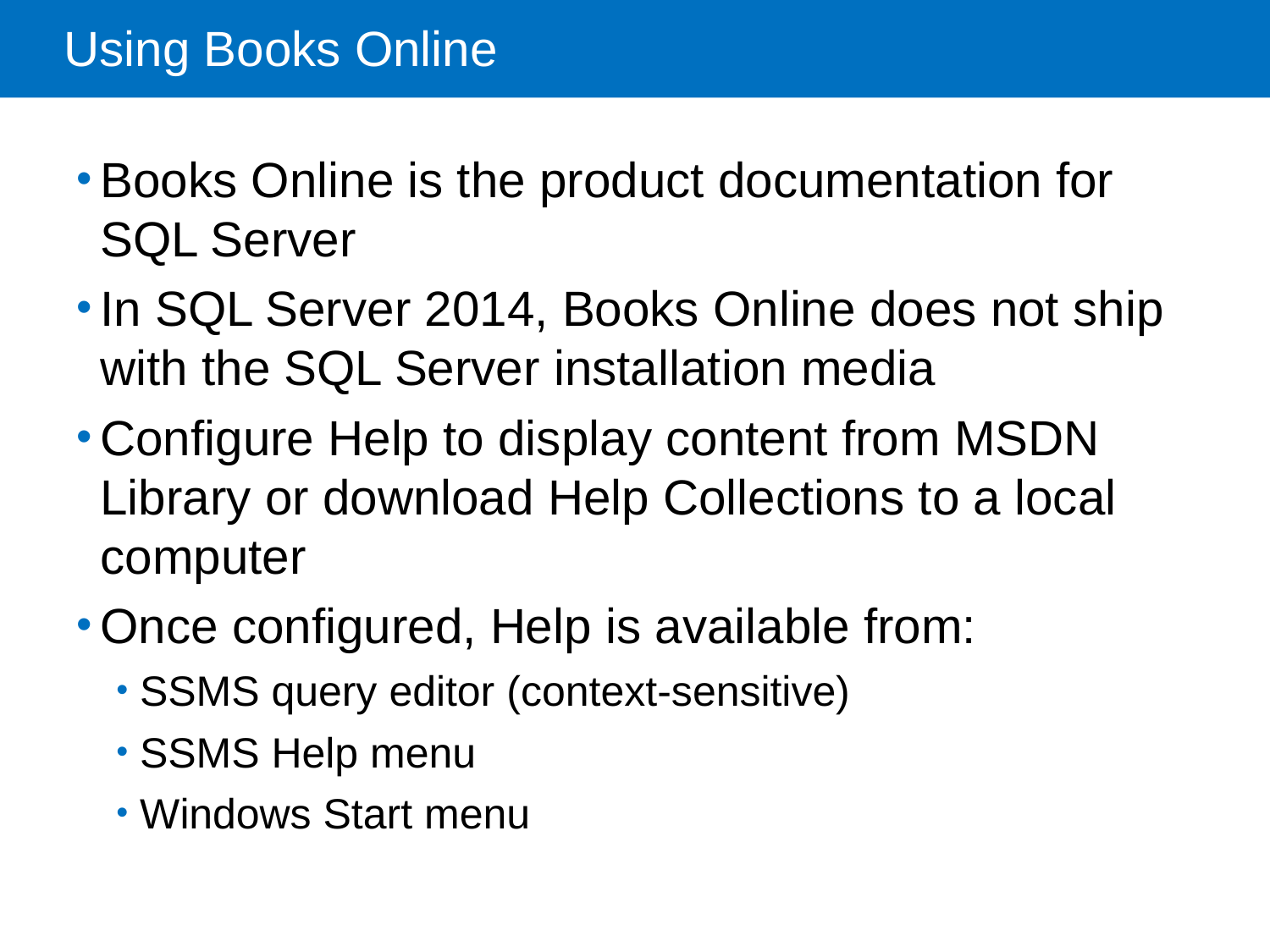

# Using Books Online
Books Online is the product documentation for SQL Server
In SQL Server 2014, Books Online does not ship with the SQL Server installation media
Configure Help to display content from MSDN Library or download Help Collections to a local computer
Once configured, Help is available from:
SSMS query editor (context-sensitive)
SSMS Help menu
Windows Start menu